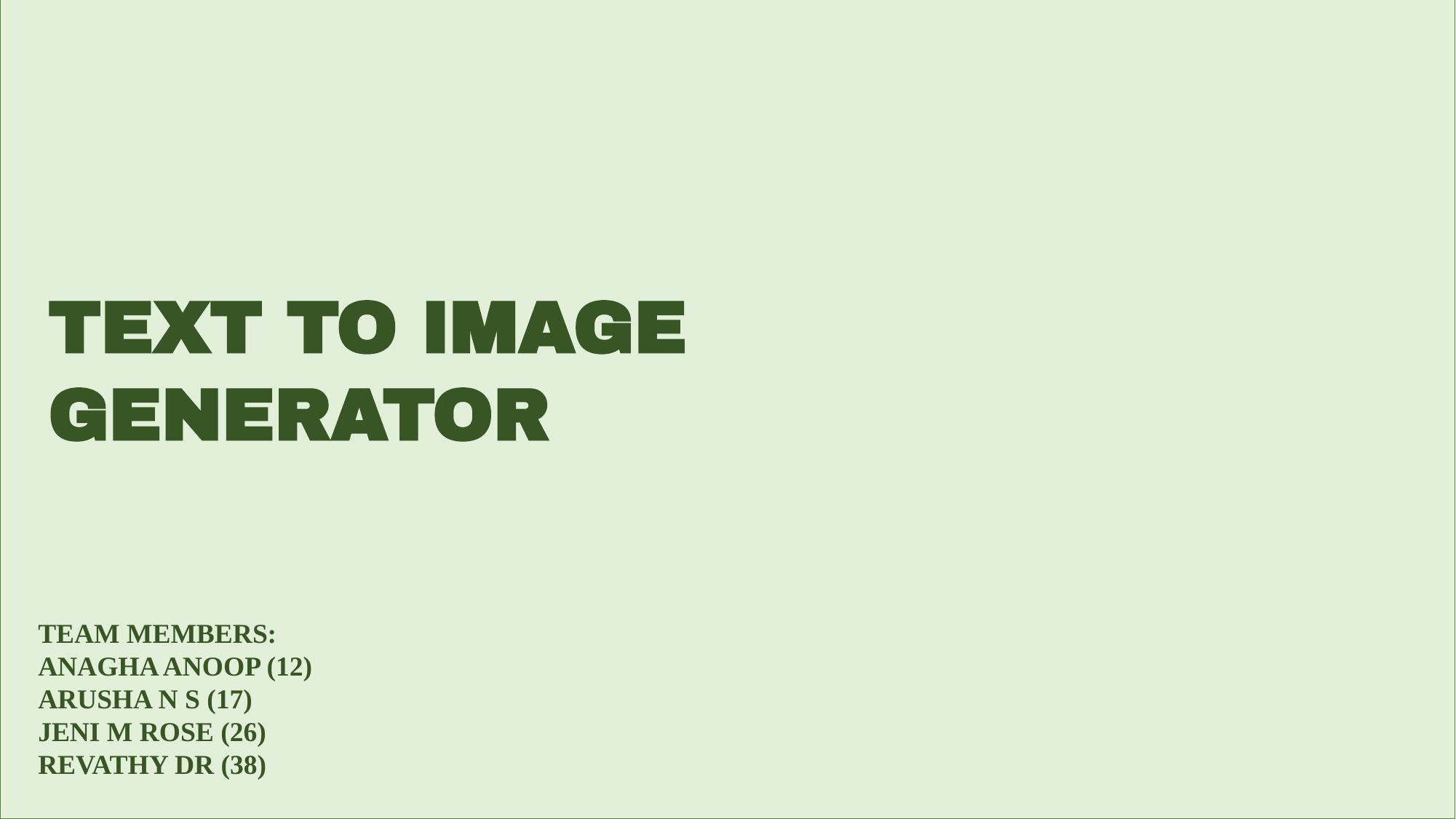

TEXT TO IMAGE GENERATOR
TEAM MEMBERS:
ANAGHA ANOOP (12)
ARUSHA N S (17)
JENI M ROSE (26)
REVATHY DR (38)